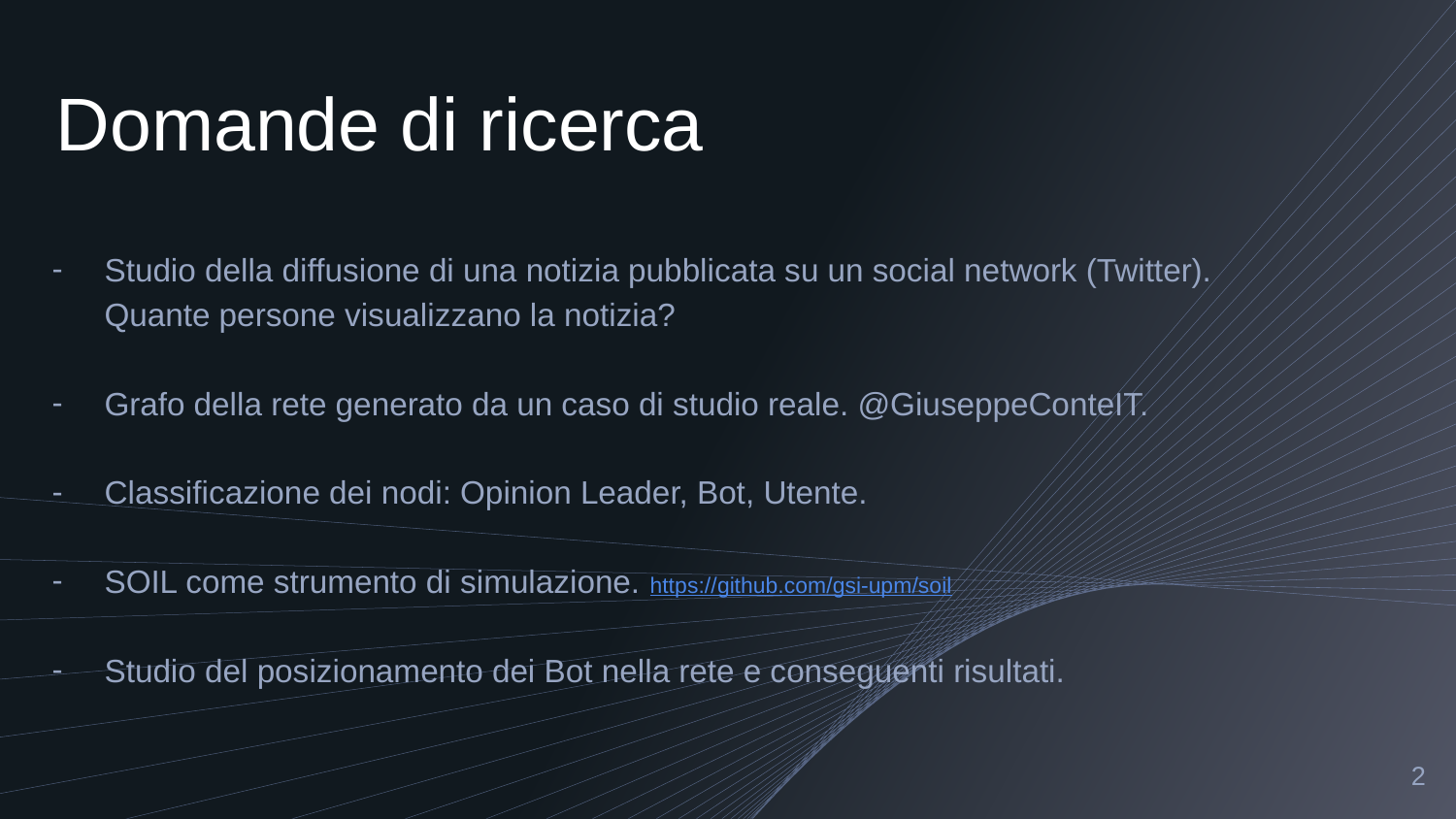

# Domande di ricerca
Studio della diffusione di una notizia pubblicata su un social network (Twitter). Quante persone visualizzano la notizia?

Grafo della rete generato da un caso di studio reale. @GiuseppeConteIT.

Classificazione dei nodi: Opinion Leader, Bot, Utente.

SOIL come strumento di simulazione. https://github.com/gsi-upm/soil

Studio del posizionamento dei Bot nella rete e conseguenti risultati.

2